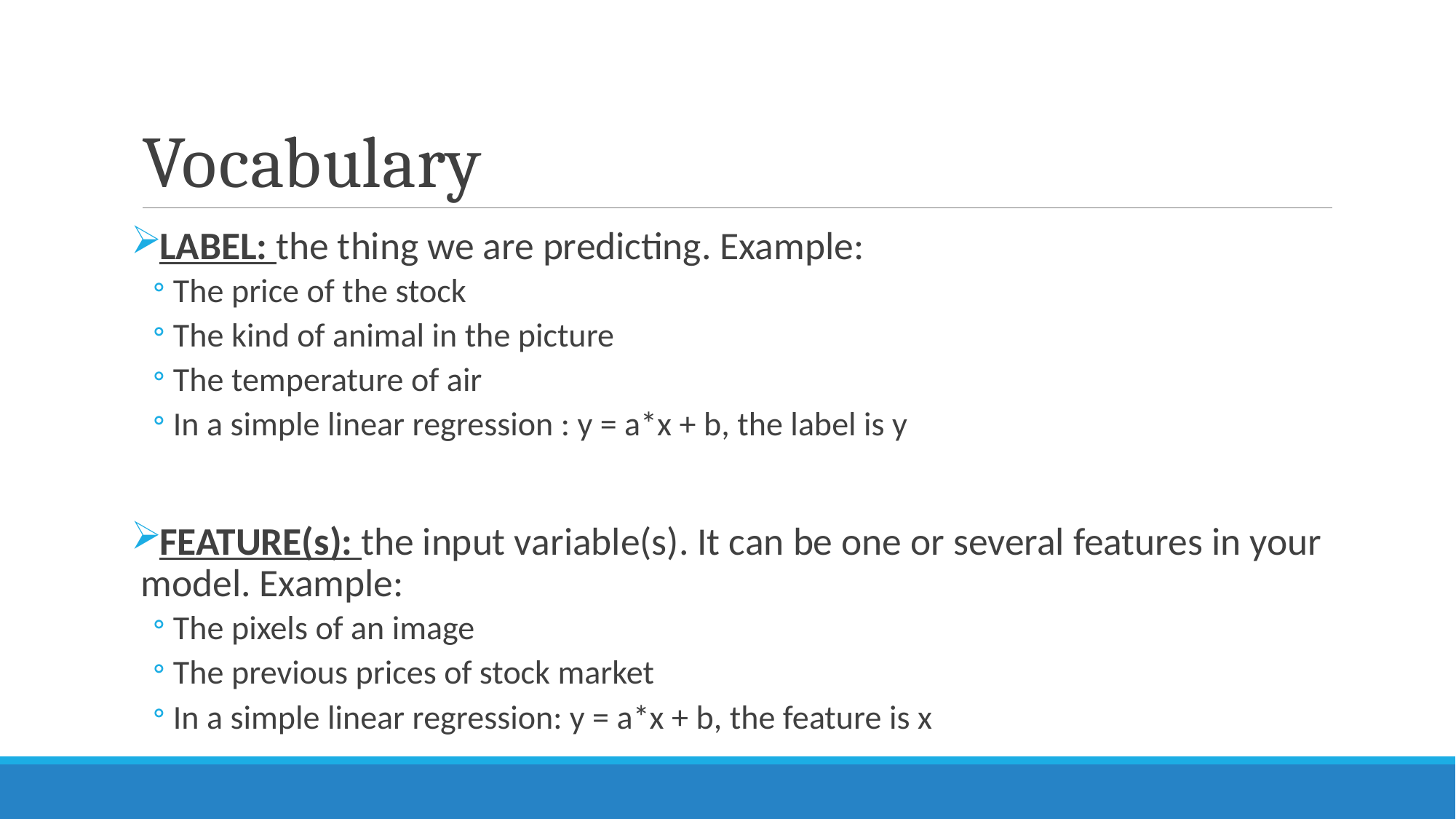

# Vocabulary
LABEL: the thing we are predicting. Example:
The price of the stock
The kind of animal in the picture
The temperature of air
In a simple linear regression : y = a*x + b, the label is y

FEATURE(s): the input variable(s). It can be one or several features in your model. Example:
The pixels of an image
The previous prices of stock market
In a simple linear regression: y = a*x + b, the feature is x